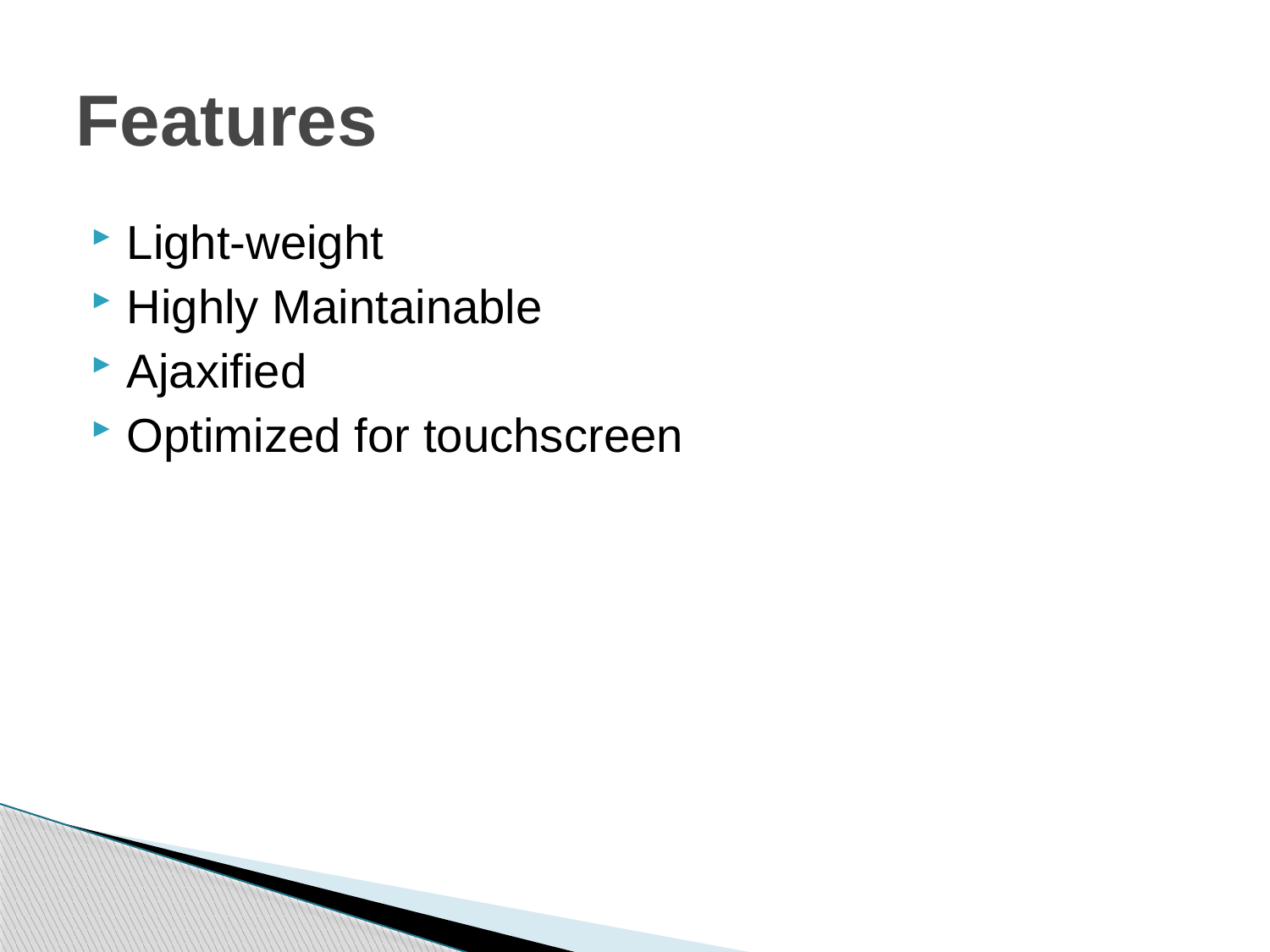

# Features
Light-weight
Highly Maintainable
Ajaxified
Optimized for touchscreen